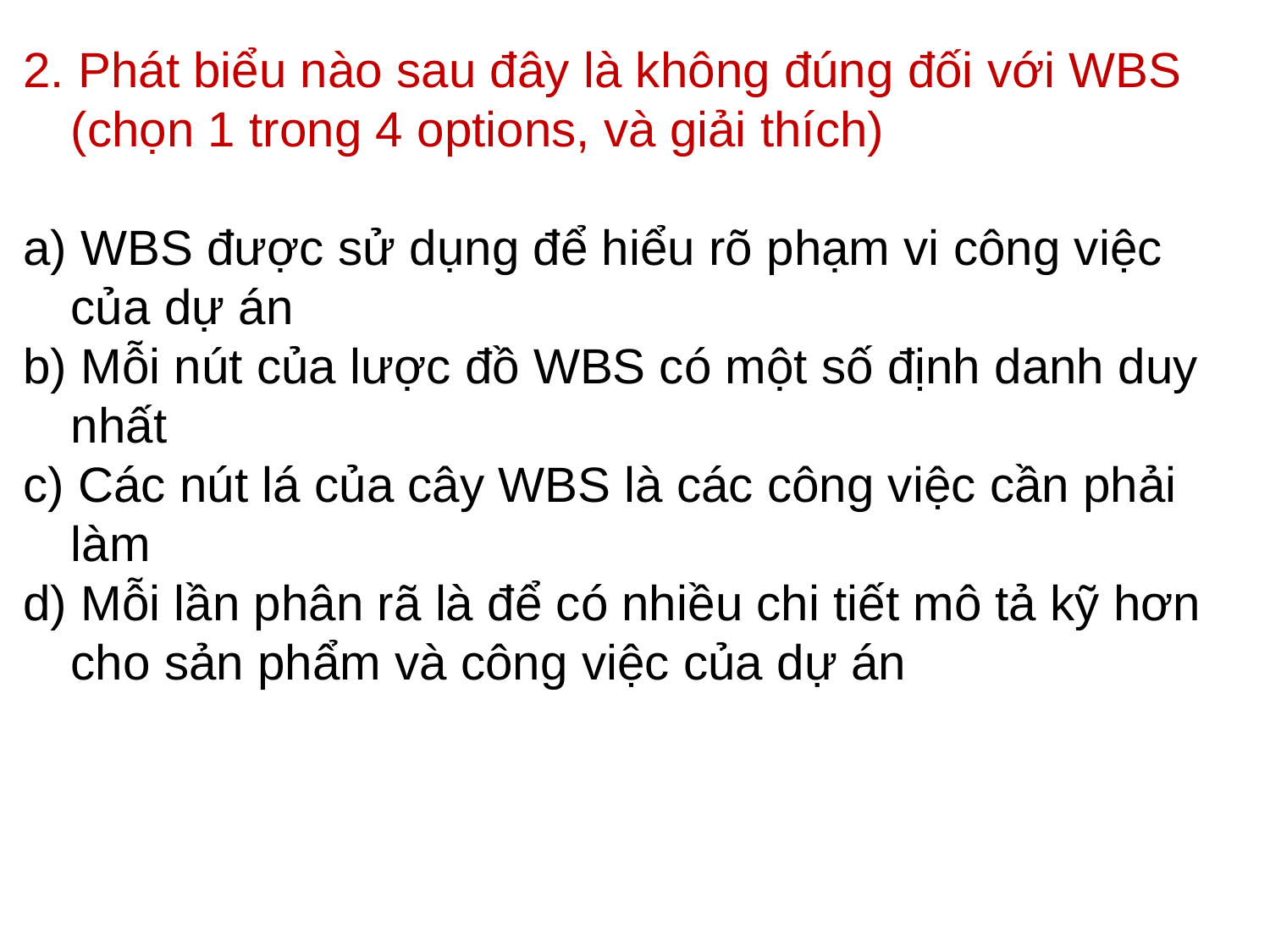

2. Phát biểu nào sau đây là không đúng đối với WBS (chọn 1 trong 4 options, và giải thích)

a) WBS được sử dụng để hiểu rõ phạm vi công việc của dự án
b) Mỗi nút của lược đồ WBS có một số định danh duy nhất
c) Các nút lá của cây WBS là các công việc cần phải làm
d) Mỗi lần phân rã là để có nhiều chi tiết mô tả kỹ hơn cho sản phẩm và công việc của dự án